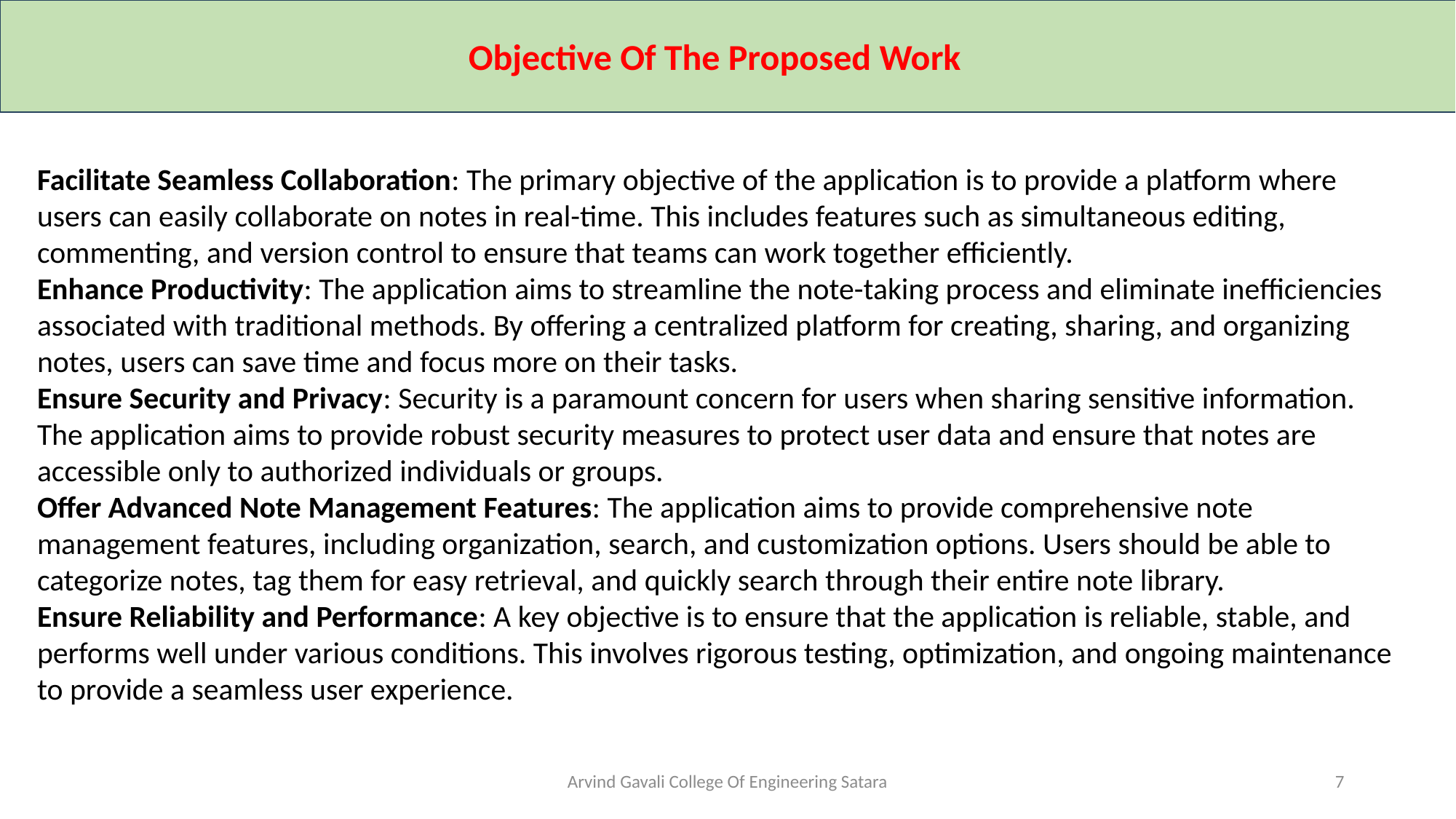

Objective Of The Proposed Work
Facilitate Seamless Collaboration: The primary objective of the application is to provide a platform where users can easily collaborate on notes in real-time. This includes features such as simultaneous editing, commenting, and version control to ensure that teams can work together efficiently.
Enhance Productivity: The application aims to streamline the note-taking process and eliminate inefficiencies associated with traditional methods. By offering a centralized platform for creating, sharing, and organizing notes, users can save time and focus more on their tasks.
Ensure Security and Privacy: Security is a paramount concern for users when sharing sensitive information. The application aims to provide robust security measures to protect user data and ensure that notes are accessible only to authorized individuals or groups.
Offer Advanced Note Management Features: The application aims to provide comprehensive note management features, including organization, search, and customization options. Users should be able to categorize notes, tag them for easy retrieval, and quickly search through their entire note library.
Ensure Reliability and Performance: A key objective is to ensure that the application is reliable, stable, and performs well under various conditions. This involves rigorous testing, optimization, and ongoing maintenance to provide a seamless user experience.
Arvind Gavali College Of Engineering Satara
7